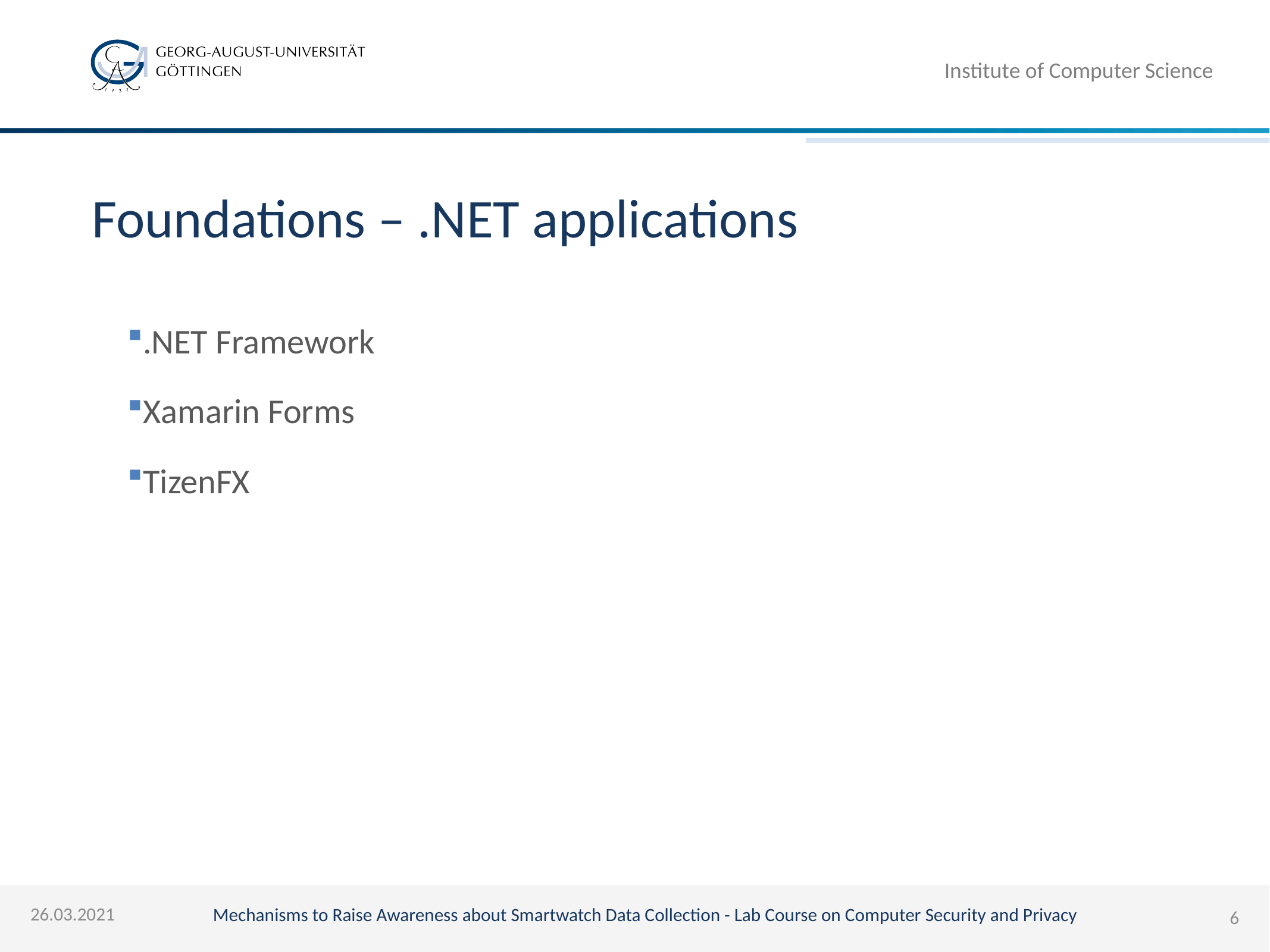

# Foundations – .NET applications
.NET Framework
Xamarin Forms
TizenFX
26.03.2021
6